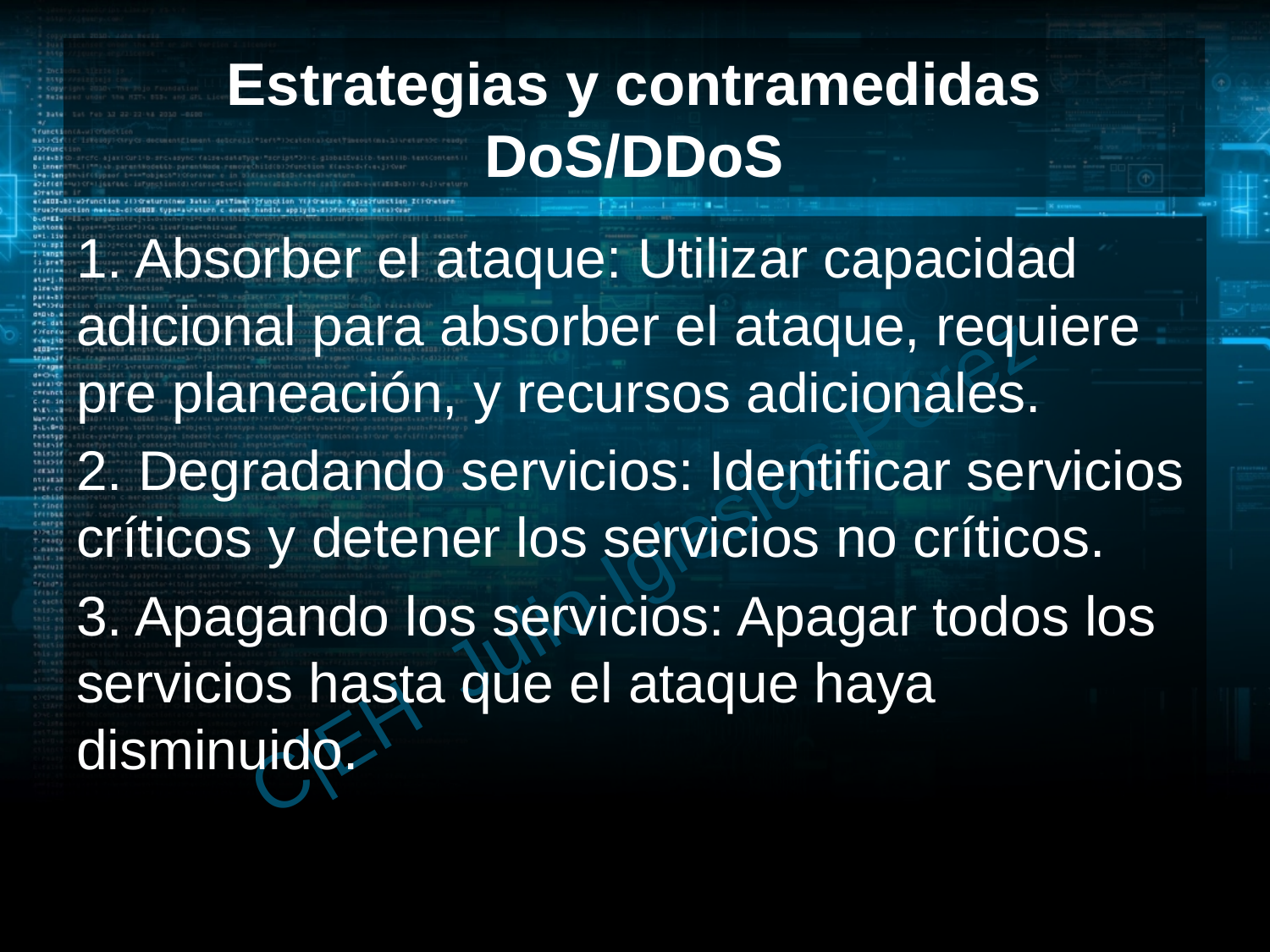

# Estrategias y contramedidas DoS/DDoS
1. Absorber el ataque: Utilizar capacidad adicional para absorber el ataque, requiere pre planeación, y recursos adicionales.
2. Degradando servicios: Identificar servicios críticos y detener los servicios no críticos.
3. Apagando los servicios: Apagar todos los servicios hasta que el ataque haya disminuido.
C|EH  Julio Iglesias Pérez